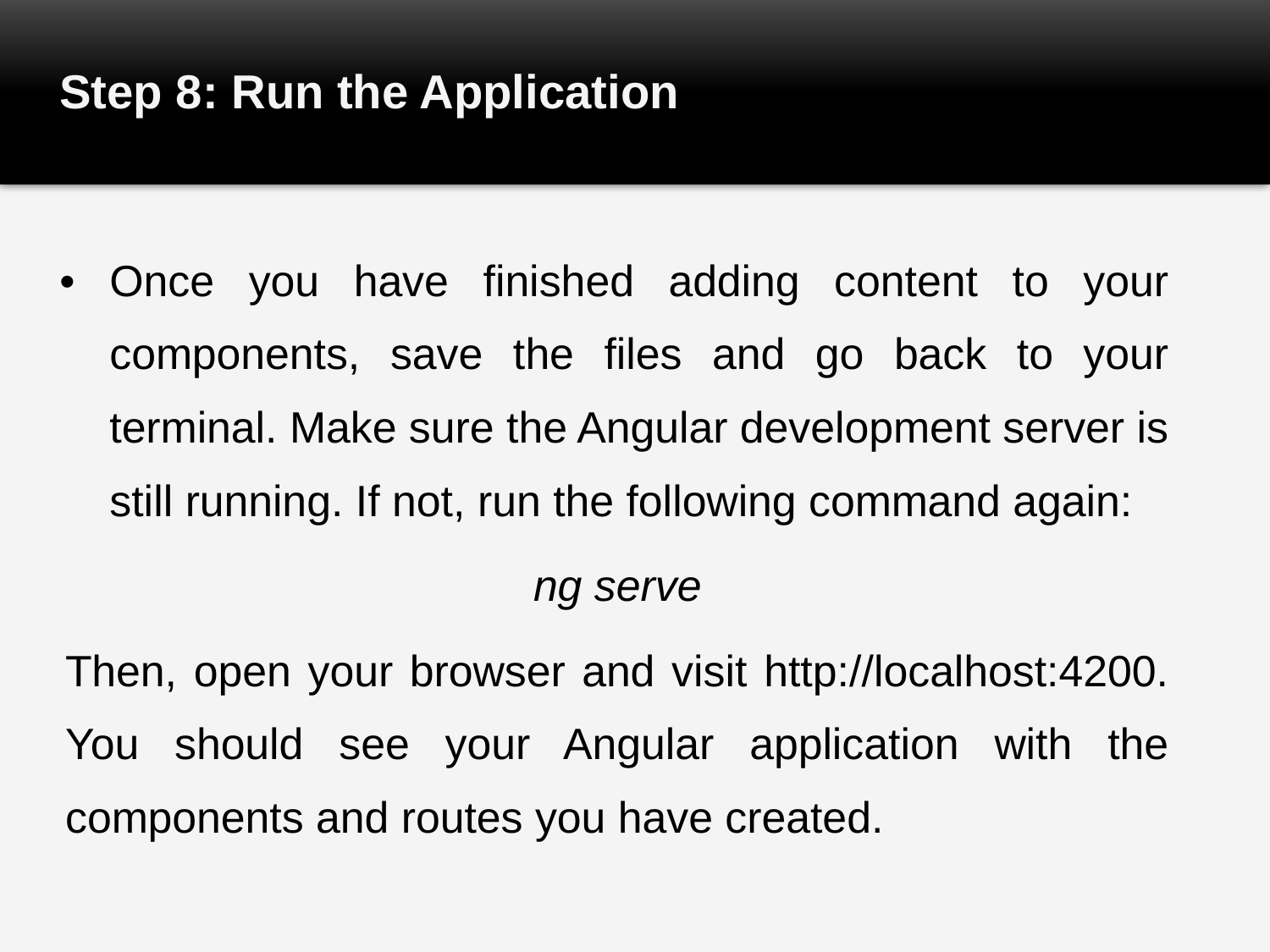

# Step 8: Run the Application
Once you have finished adding content to your components, save the files and go back to your terminal. Make sure the Angular development server is still running. If not, run the following command again:
ng serve
Then, open your browser and visit http://localhost:4200. You should see your Angular application with the components and routes you have created.